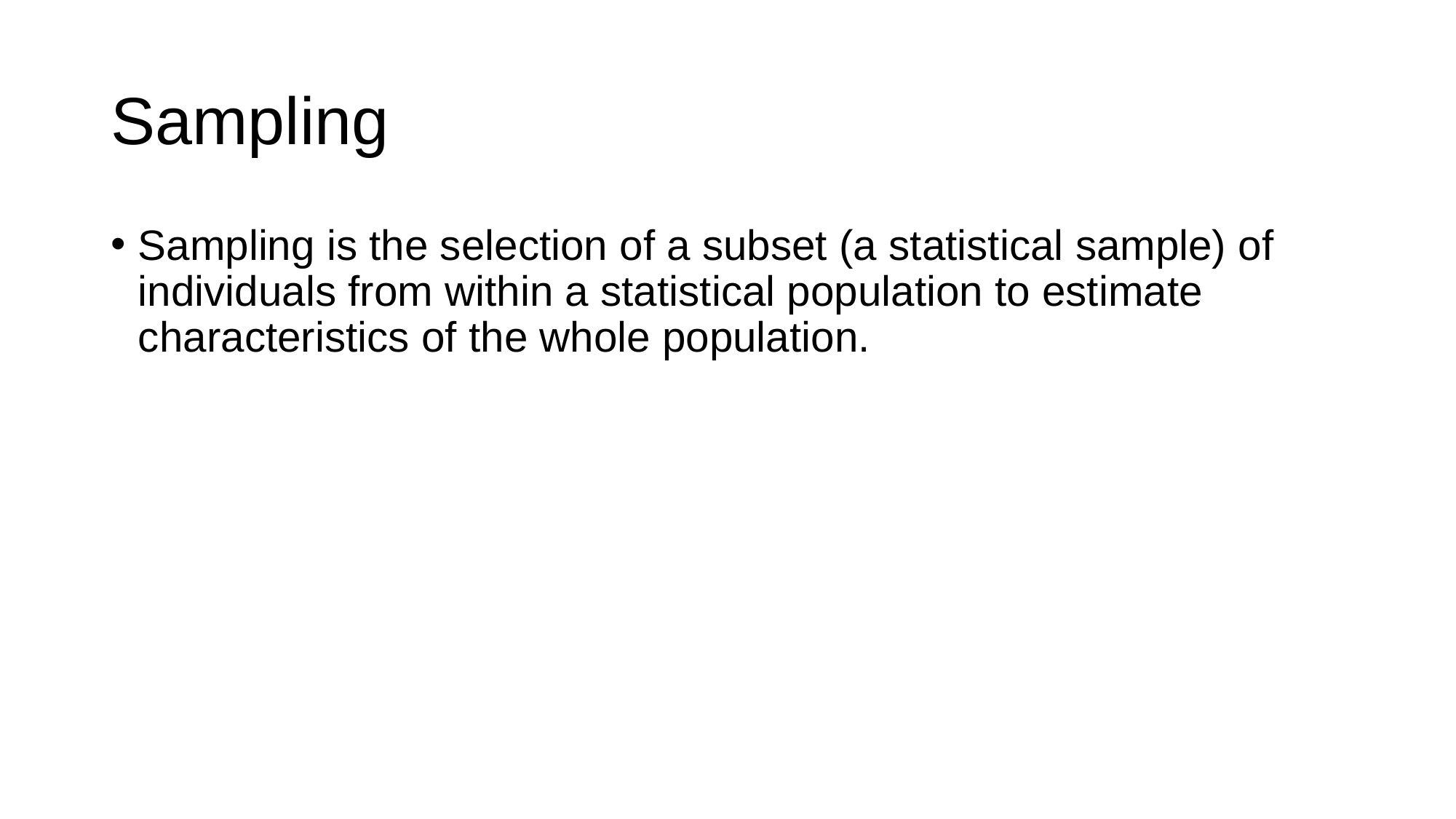

# Sampling
Sampling is the selection of a subset (a statistical sample) of individuals from within a statistical population to estimate characteristics of the whole population.